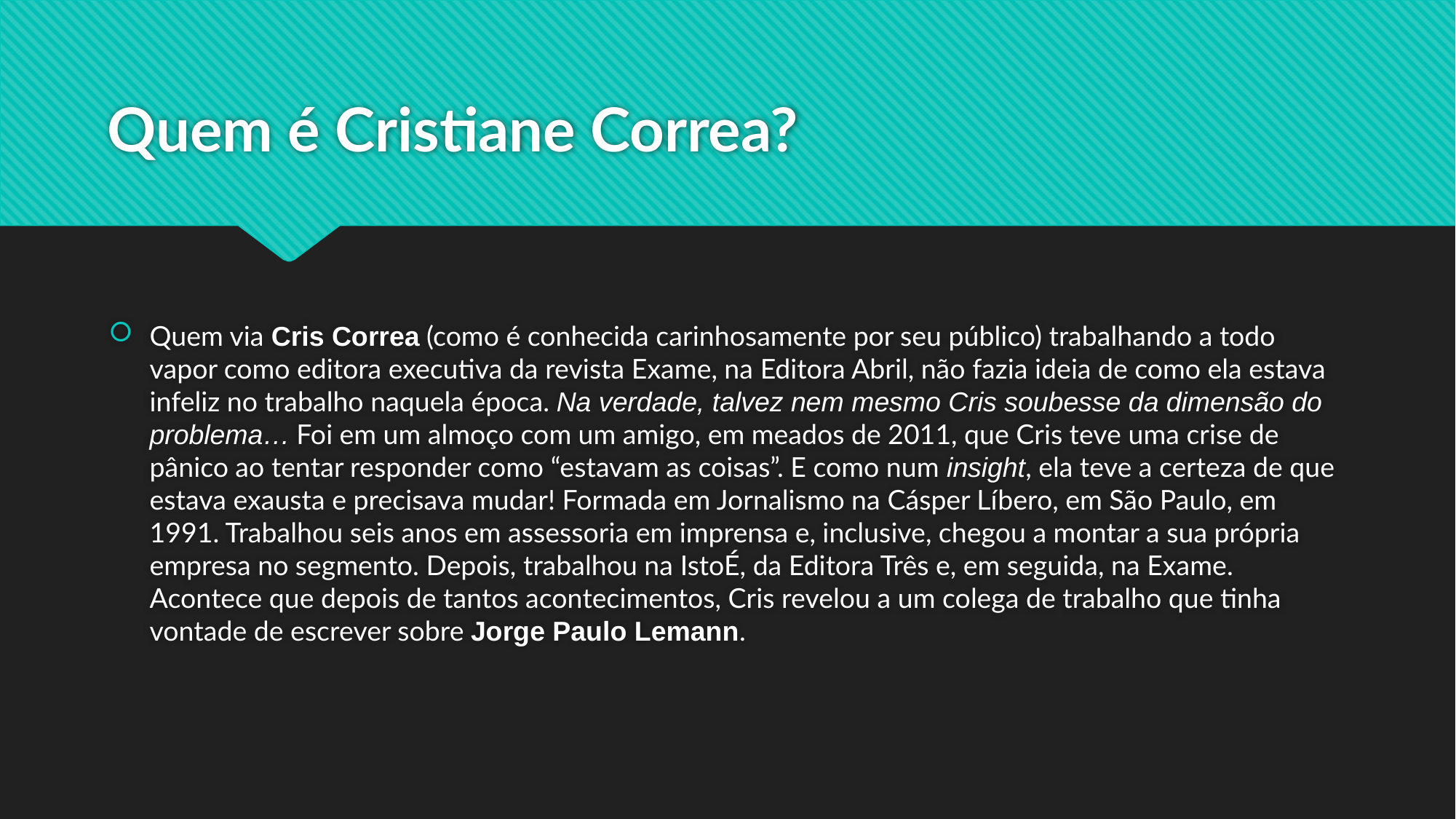

# Quem é Cristiane Correa?
Quem via Cris Correa (como é conhecida carinhosamente por seu público) trabalhando a todo vapor como editora executiva da revista Exame, na Editora Abril, não fazia ideia de como ela estava infeliz no trabalho naquela época. Na verdade, talvez nem mesmo Cris soubesse da dimensão do problema… Foi em um almoço com um amigo, em meados de 2011, que Cris teve uma crise de pânico ao tentar responder como “estavam as coisas”. E como num insight, ela teve a certeza de que estava exausta e precisava mudar! Formada em Jornalismo na Cásper Líbero, em São Paulo, em 1991. Trabalhou seis anos em assessoria em imprensa e, inclusive, chegou a montar a sua própria empresa no segmento. Depois, trabalhou na IstoÉ, da Editora Três e, em seguida, na Exame. Acontece que depois de tantos acontecimentos, Cris revelou a um colega de trabalho que tinha vontade de escrever sobre Jorge Paulo Lemann.